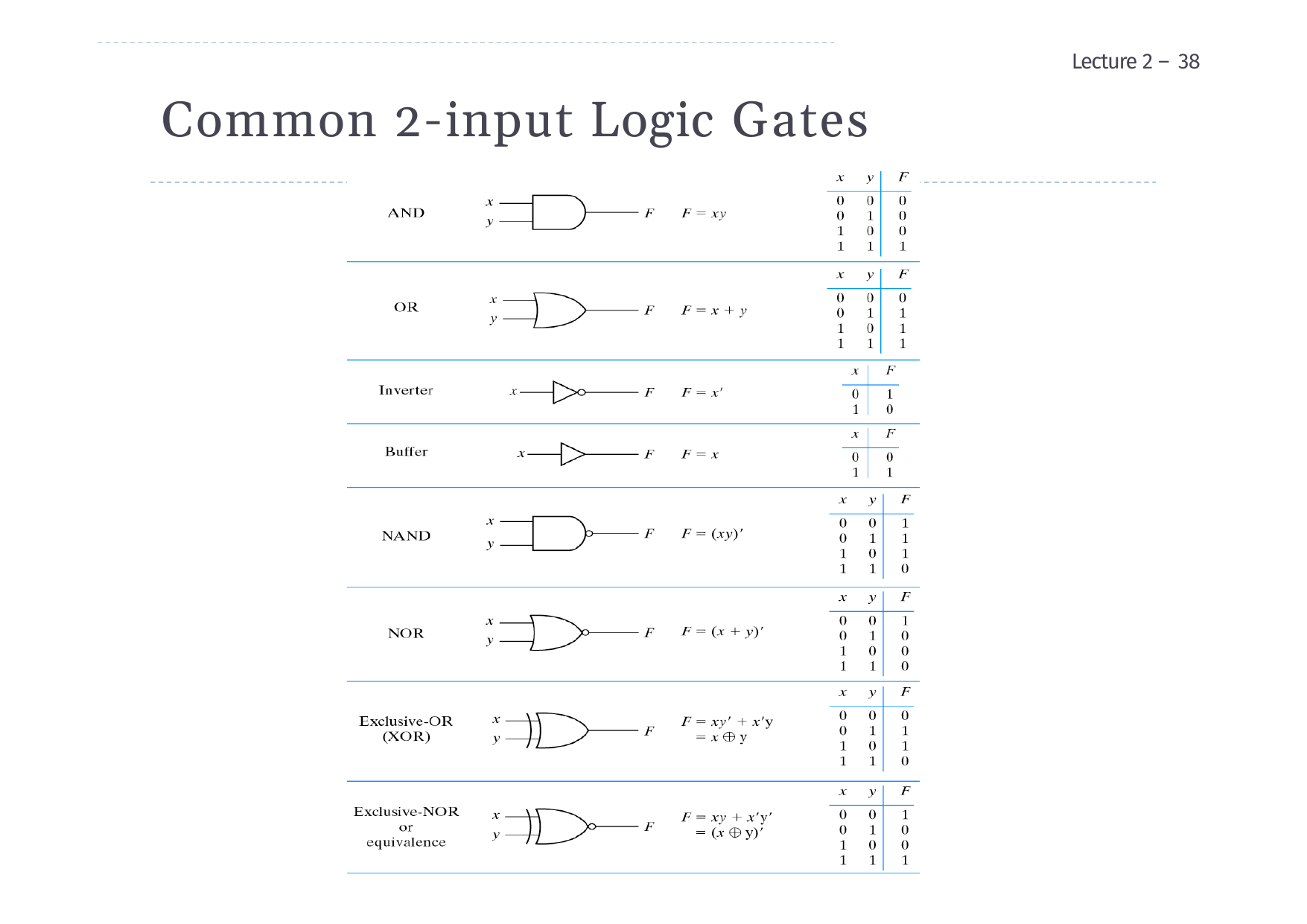

Lecture 2 – 38
# Common 2-input Logic Gates